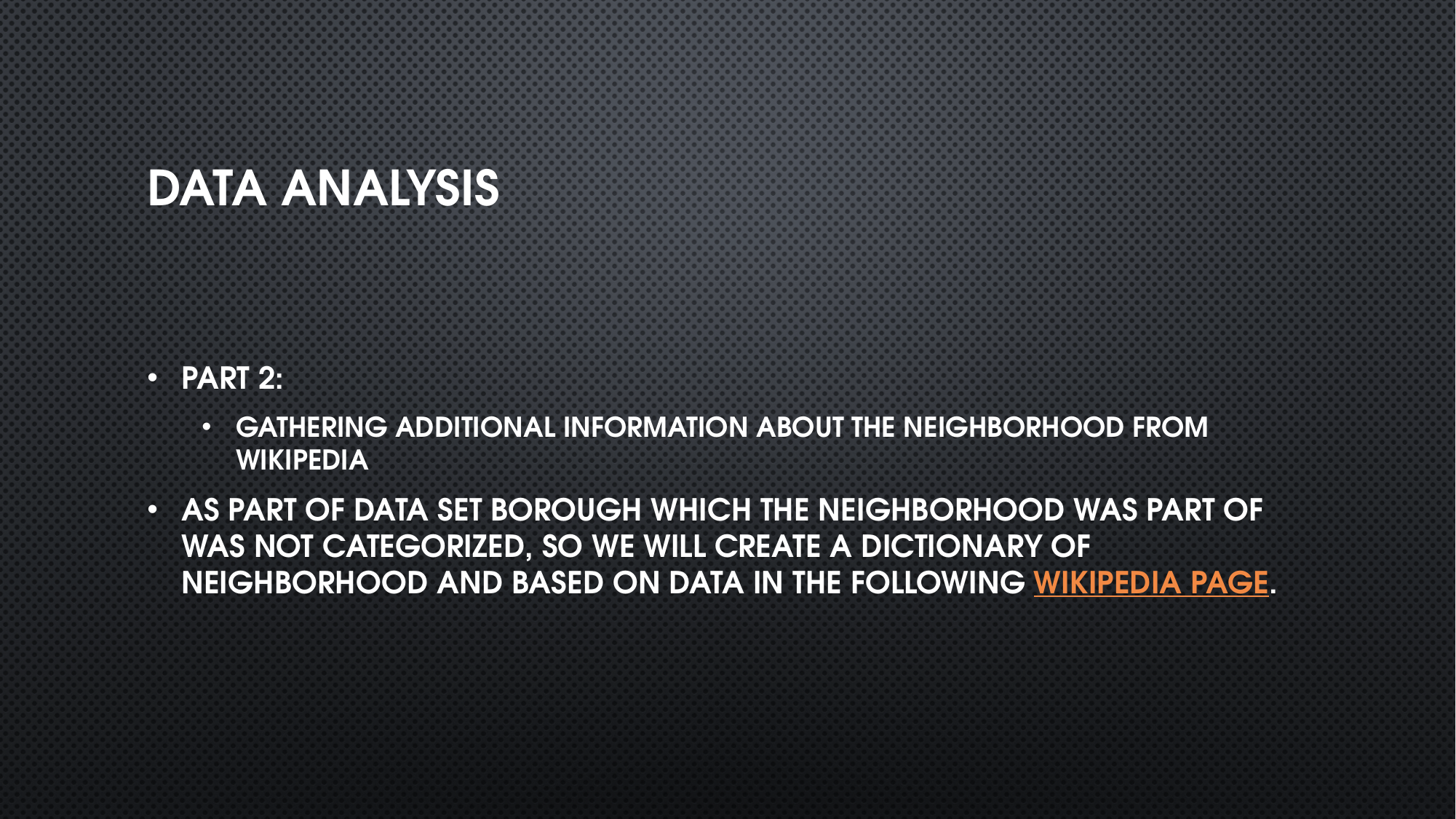

# Data Analysis
Part 2:
Gathering additional information about the Neighborhood from Wikipedia
As part of data set Borough which the neighborhood was part of was not categorized, so we will create a dictionary of Neighborhood and based on data in the following Wikipedia page.